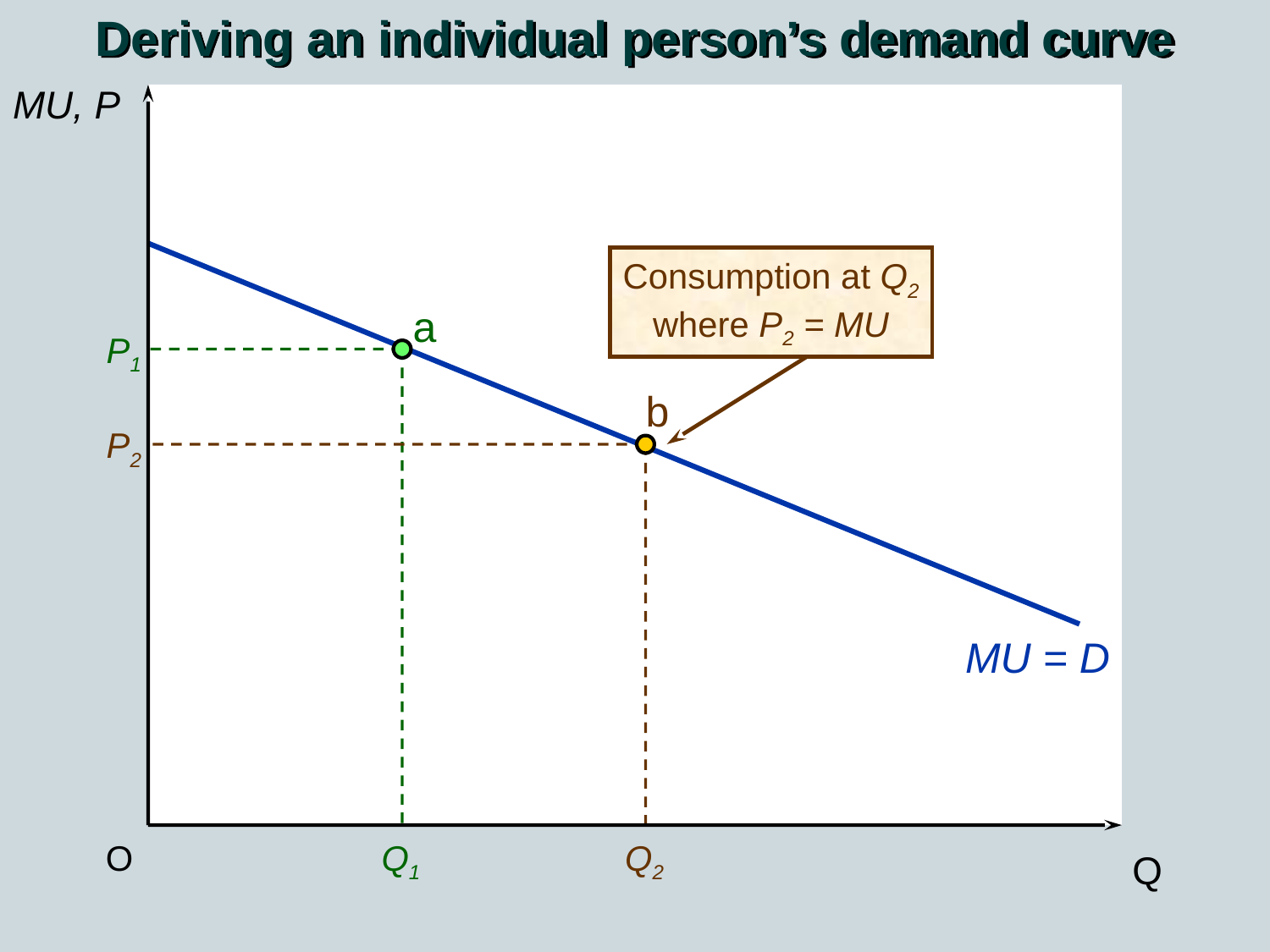

Deriving an individual person’s demand curve
MU, P

Consumption at Q2
where P2 = MU

a
P1

b
P2

Q2
MU = D

O
Q1
Q